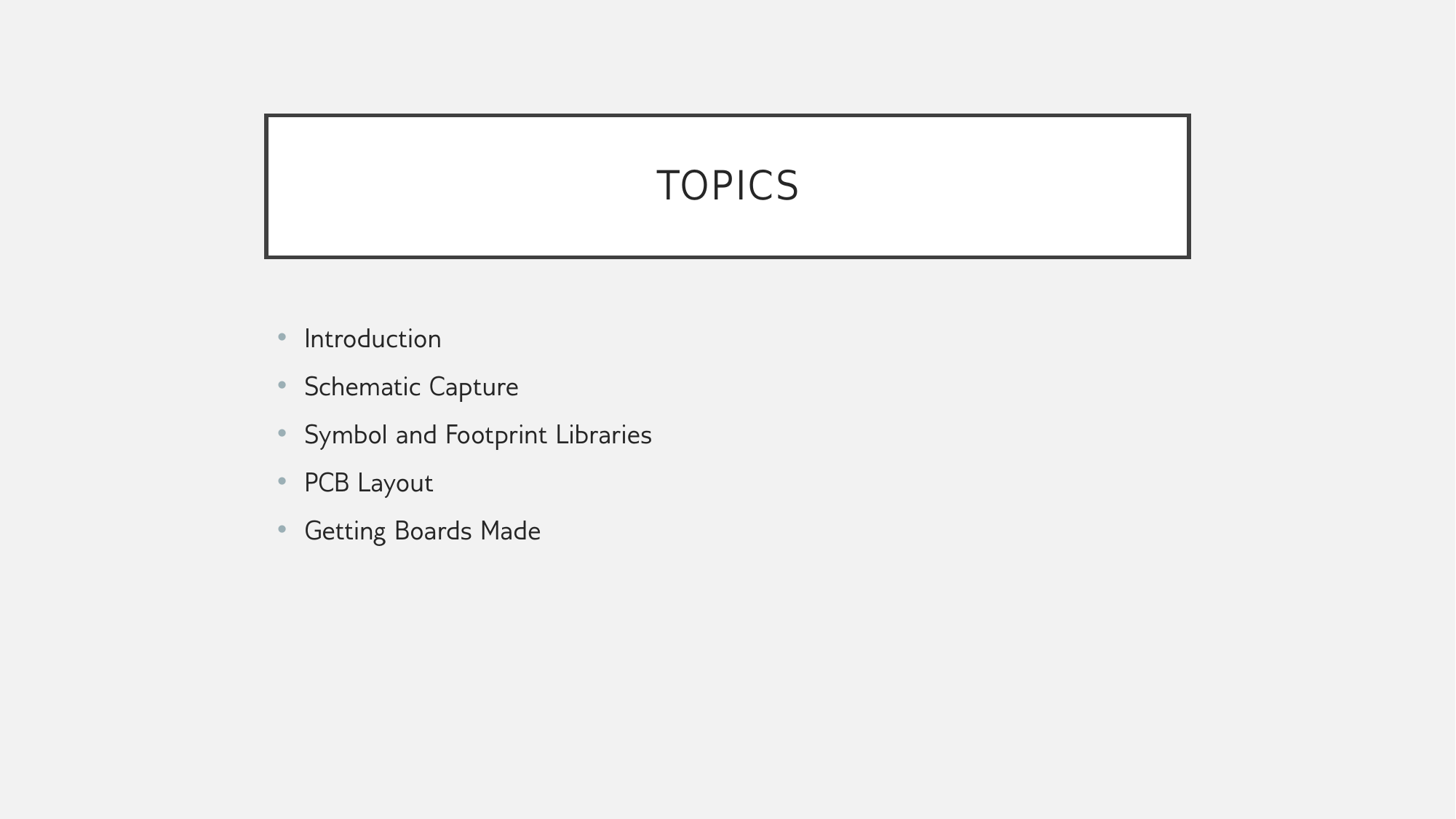

# Topics
Introduction
Schematic Capture
Symbol and Footprint Libraries
PCB Layout
Getting Boards Made